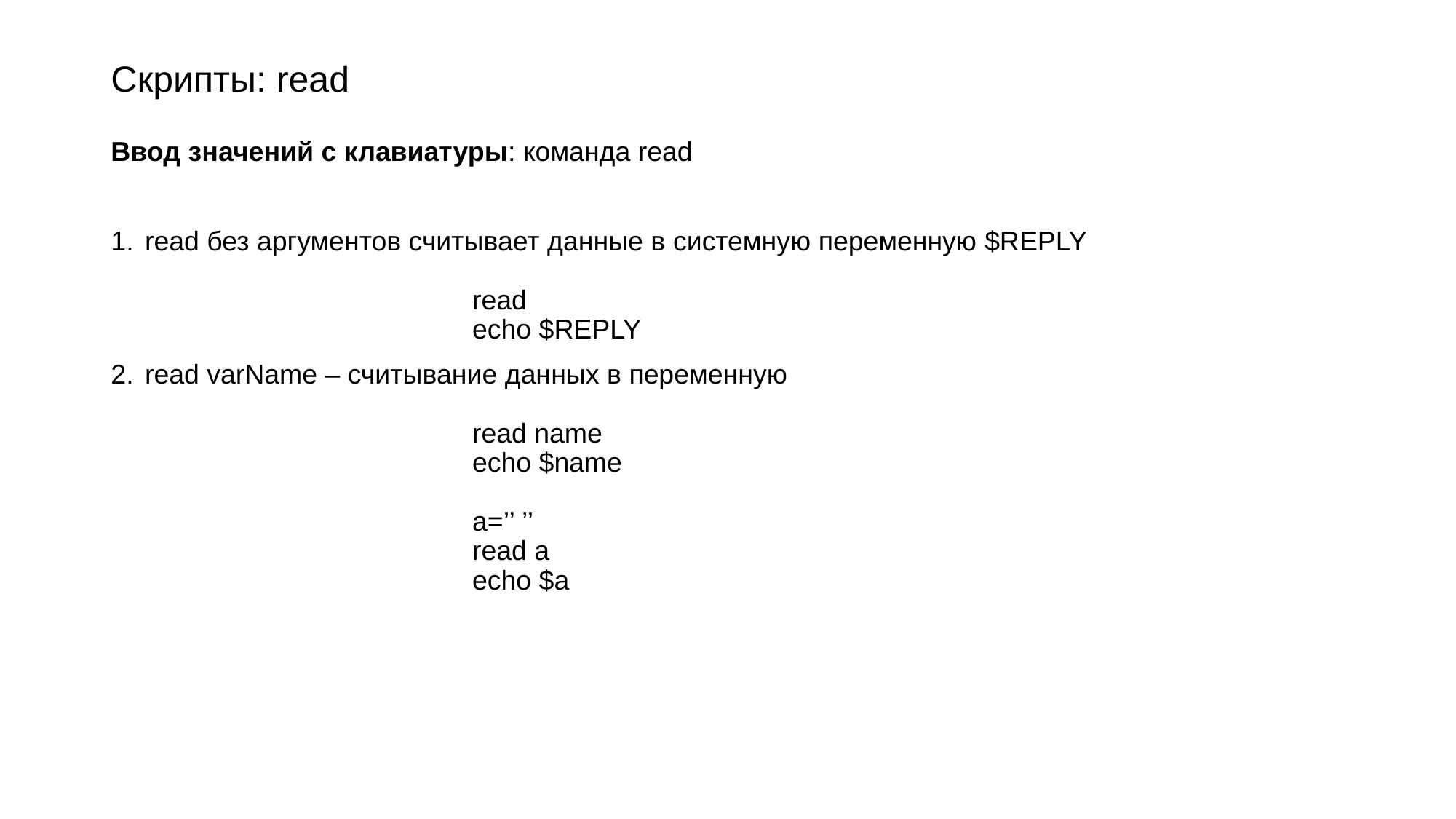

# Скрипты: read
Ввод значений с клавиатуры: команда read

read без аргументов считывает данные в системную переменную $REPLY
			read
			echo $REPLY
read varName – считывание данных в переменную
			read name
			echo $name
			a=’’ ’’
			read a
			echo $a